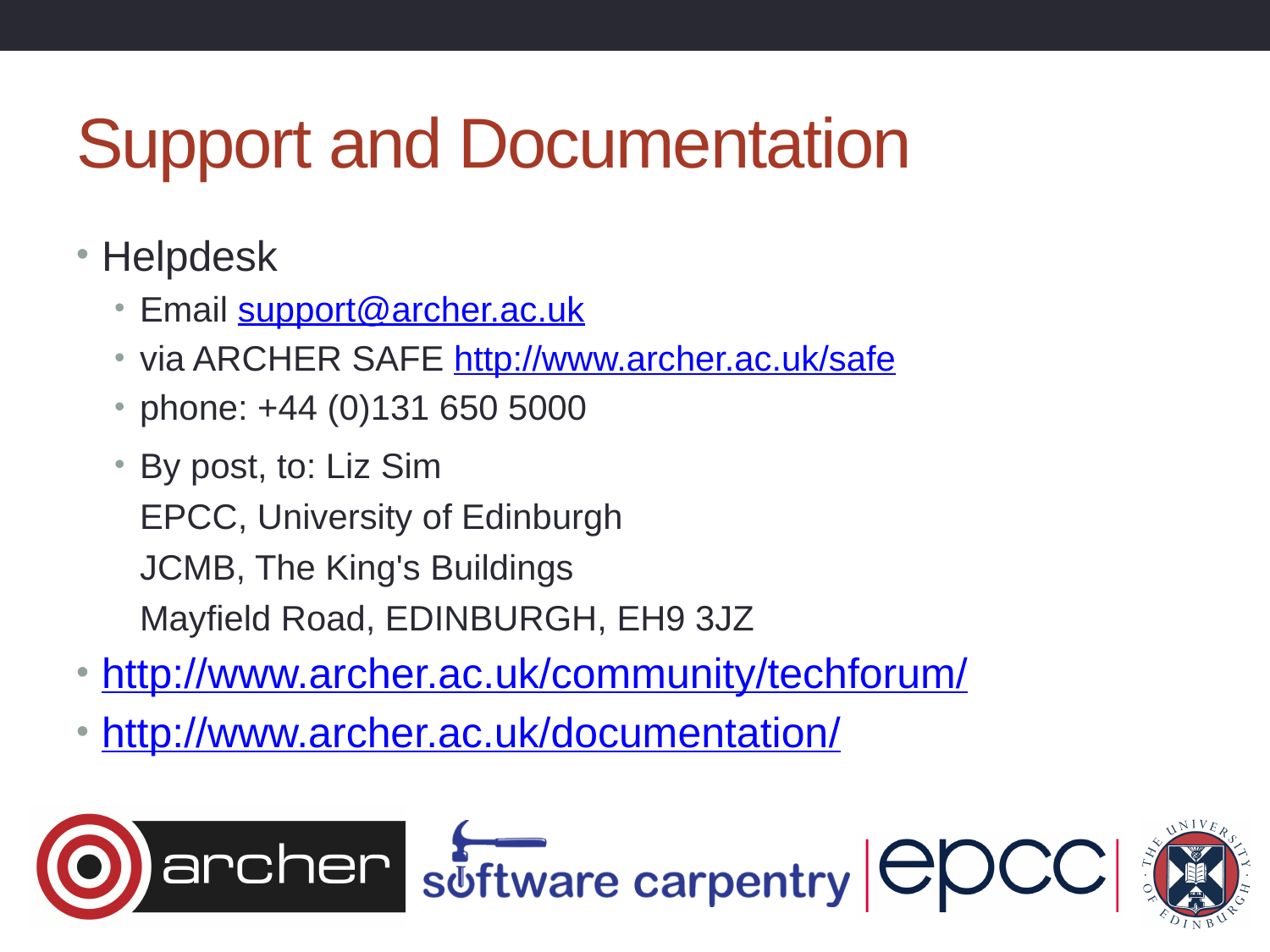

# Support and Documentation
Helpdesk
Email support@archer.ac.uk
via ARCHER SAFE http://www.archer.ac.uk/safe
phone: +44 (0)131 650 5000
By post, to: Liz Sim
EPCC, University of Edinburgh
JCMB, The King's Buildings
Mayfield Road, EDINBURGH, EH9 3JZ
http://www.archer.ac.uk/community/techforum/
http://www.archer.ac.uk/documentation/